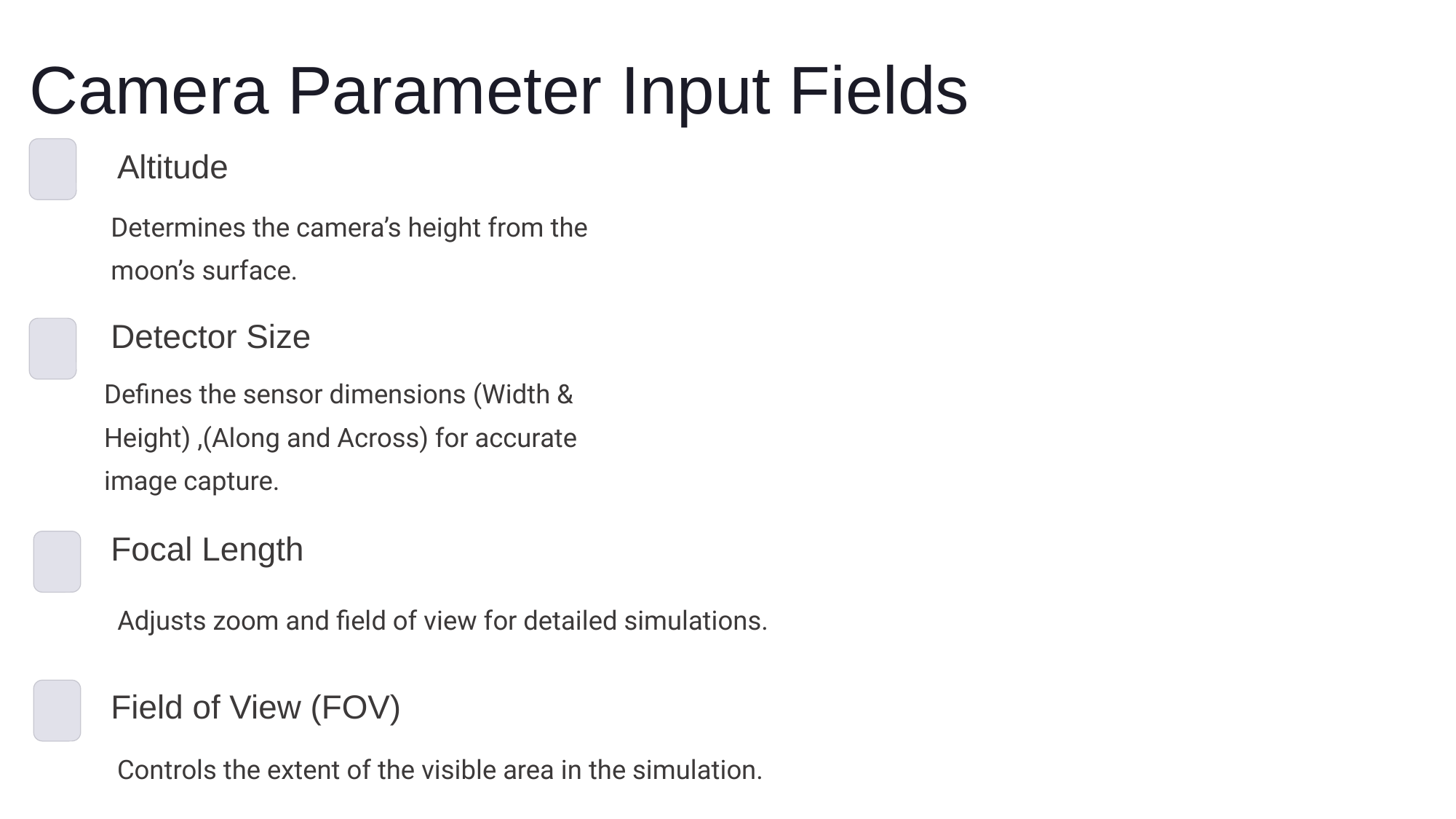

Camera Parameter Input Fields

Altitude
Determines the camera’s height from the moon’s surface.
Detector Size

Defines the sensor dimensions (Width & Height) ,(Along and Across) for accurate image capture.
Focal Length

Adjusts zoom and field of view for detailed simulations.

Field of View (FOV)
Controls the extent of the visible area in the simulation.